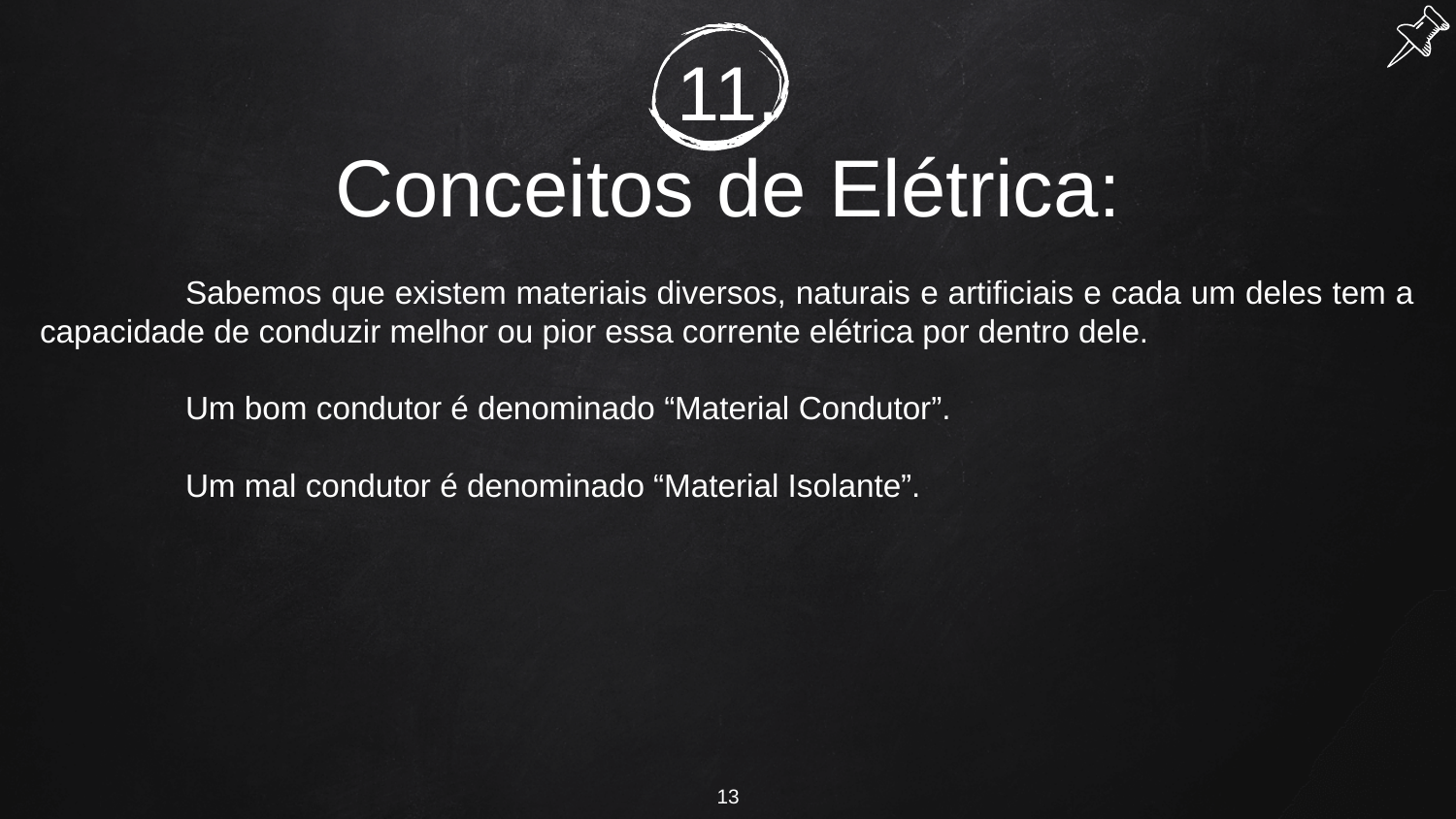

# 11.
Conceitos de Elétrica:

	Sabemos que existem materiais diversos, naturais e artificiais e cada um deles tem a capacidade de conduzir melhor ou pior essa corrente elétrica por dentro dele.

	Um bom condutor é denominado “Material Condutor”.

	Um mal condutor é denominado “Material Isolante”.

13